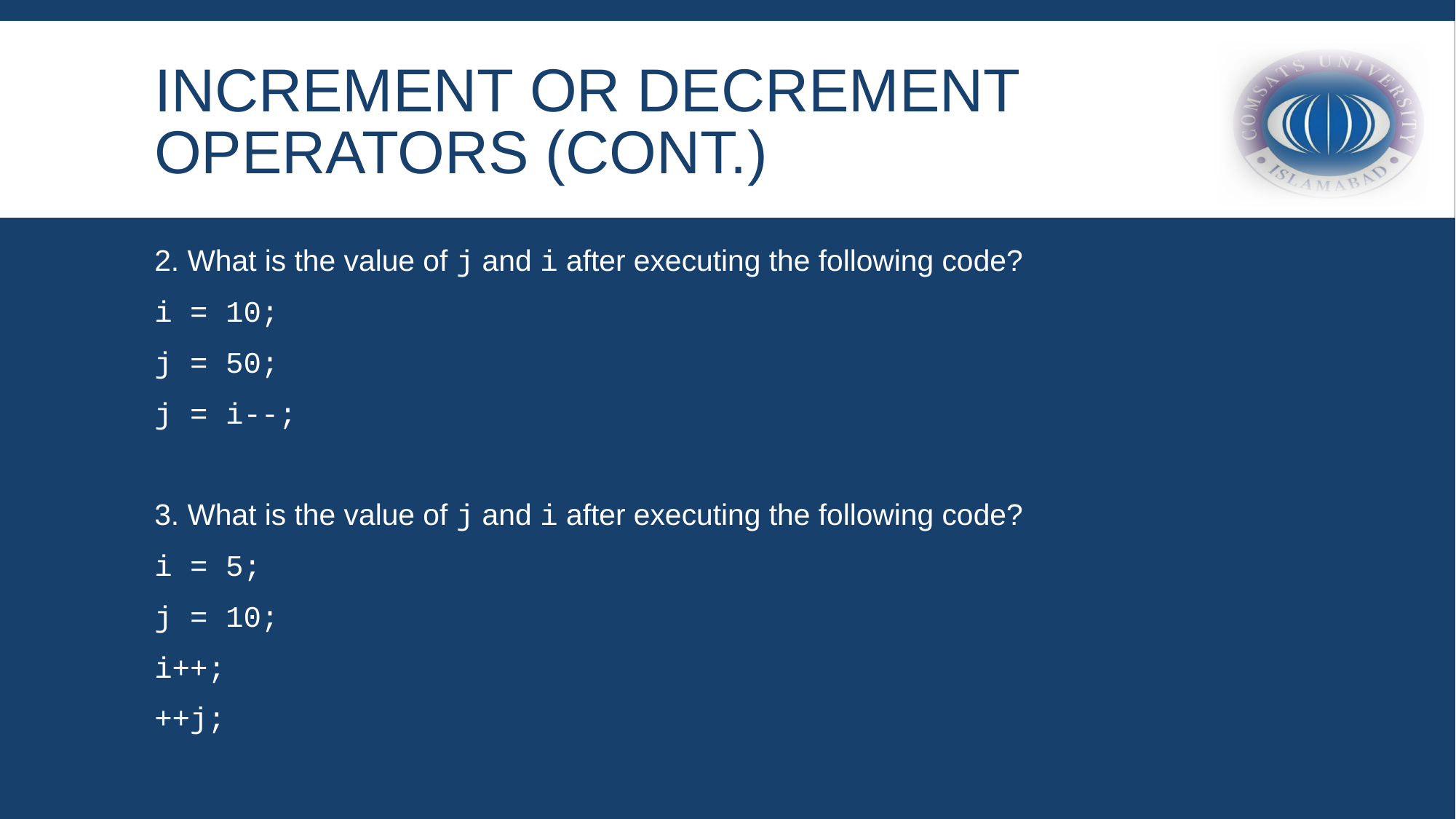

# Increment or Decrement Operators (cont.)
2. What is the value of j and i after executing the following code?
i = 10;
j = 50;
j = i--;

3. What is the value of j and i after executing the following code?
i = 5;
j = 10;
i++;
++j;